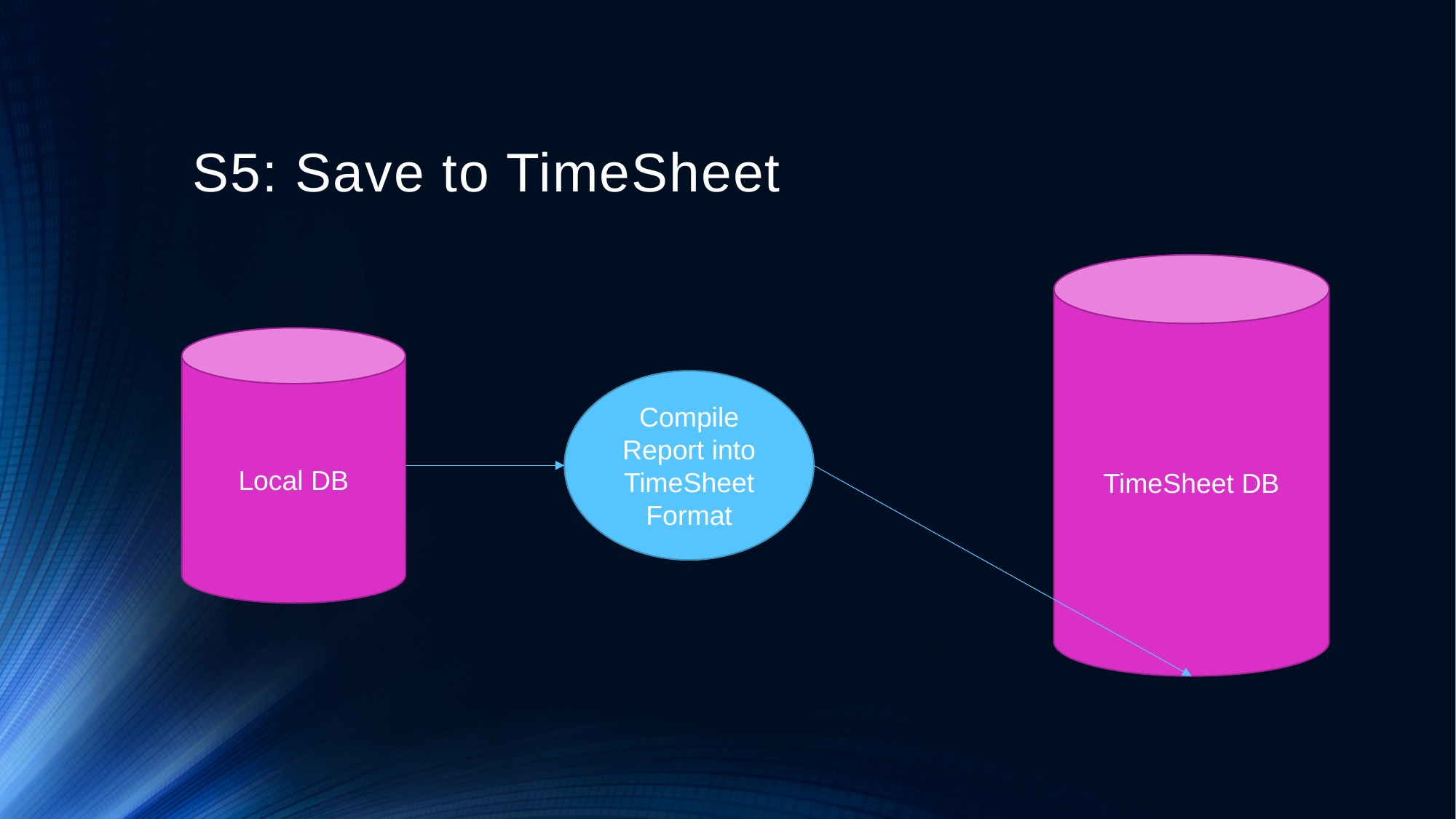

# S5: Save to TimeSheet
TimeSheet DB
Local DB
Compile Report into TimeSheet Format